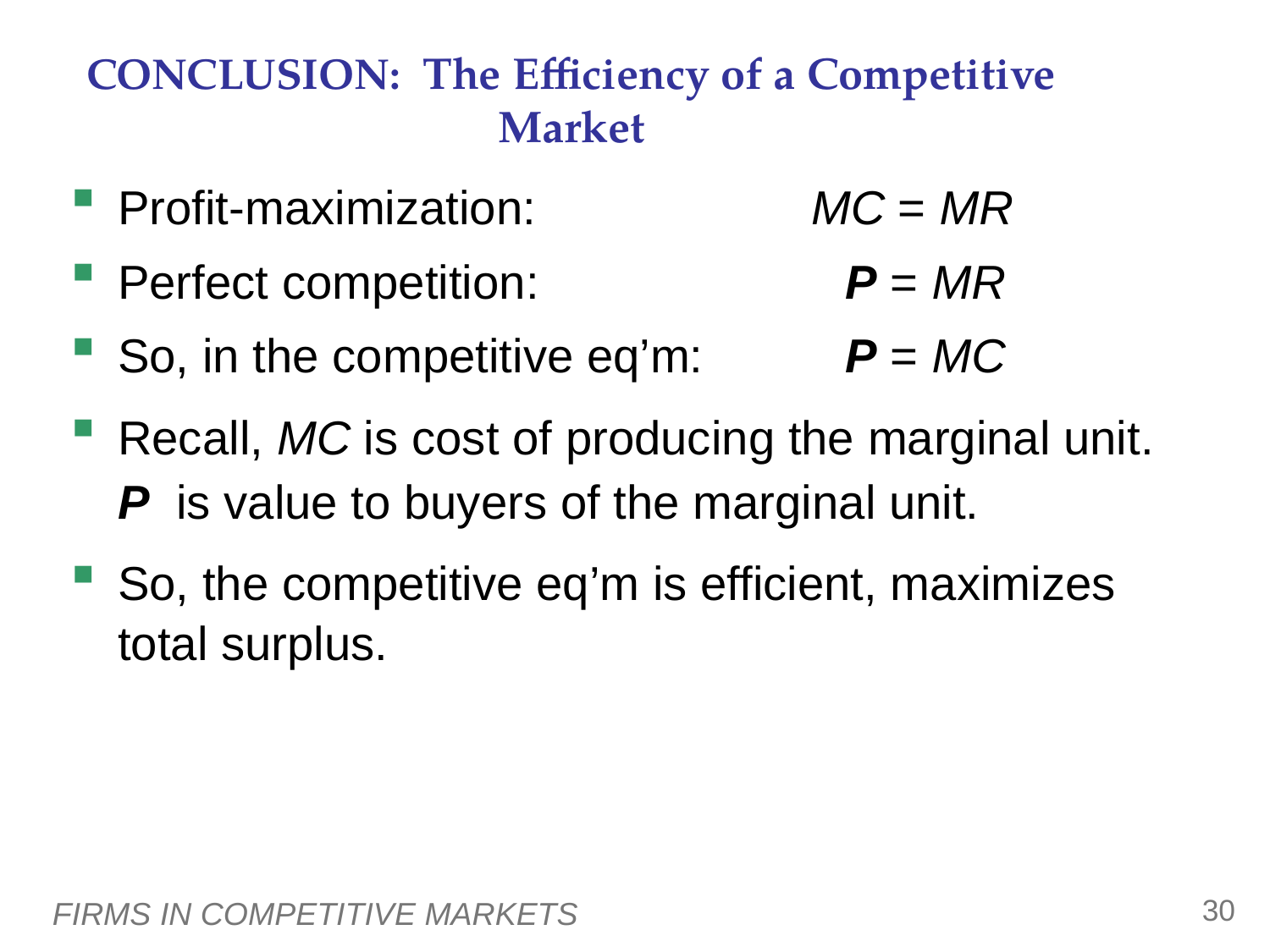

0
CONCLUSION:  The Efficiency of a Competitive Market
Profit-maximization:	MC = MR
Perfect competition:	  P = MR
So, in the competitive eq’m:	  P = MC
Recall, MC is cost of producing the marginal unit.
	P  is value to buyers of the marginal unit.
So, the competitive eq’m is efficient, maximizes total surplus.
30
FIRMS IN COMPETITIVE MARKETS